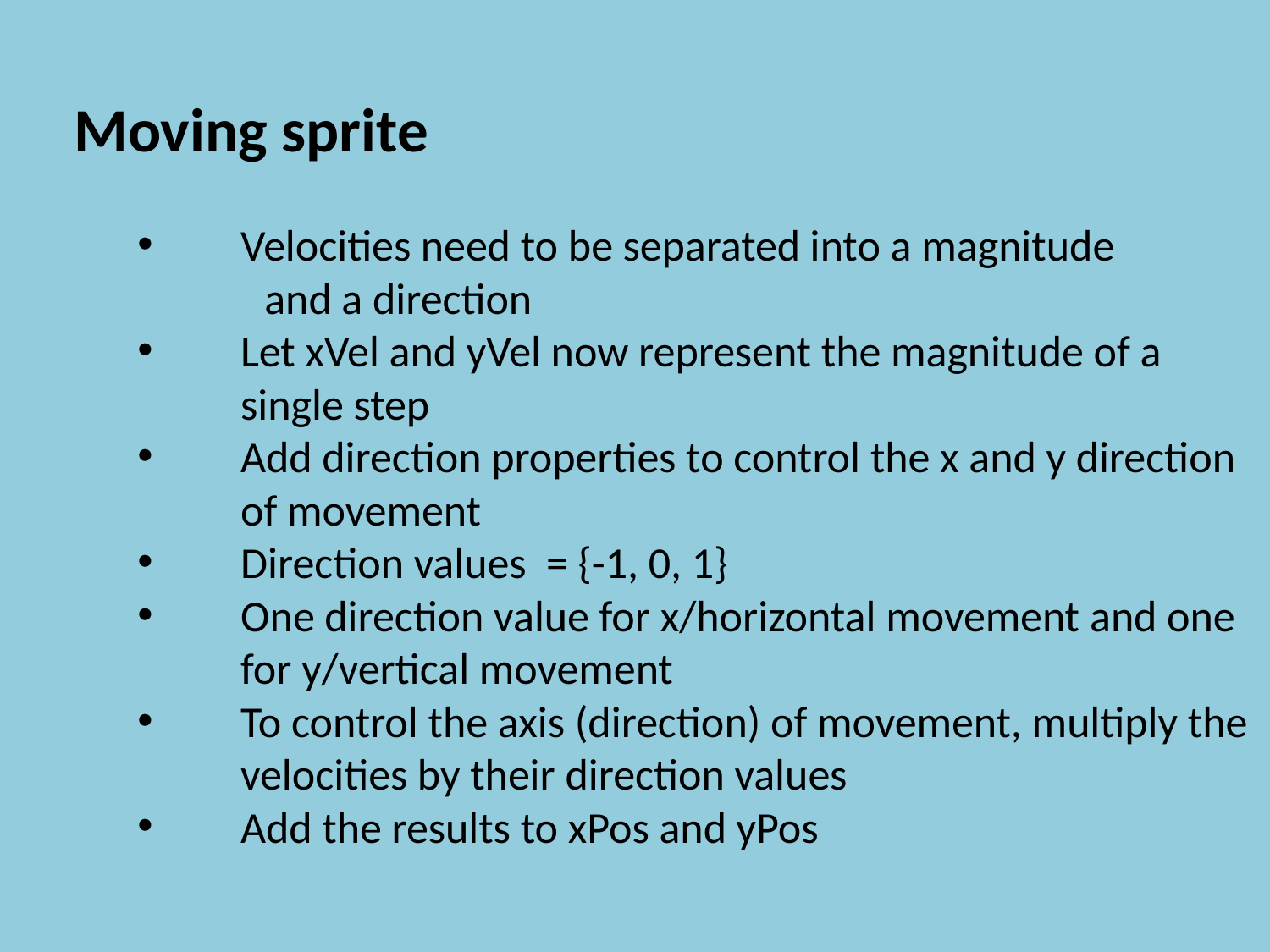

Moving sprite

Velocities need to be separated into a magnitude
	and a direction
Let xVel and yVel now represent the magnitude of a single step
Add direction properties to control the x and y direction of movement
Direction values  = {-1, 0, 1}
One direction value for x/horizontal movement and one for y/vertical movement
To control the axis (direction) of movement, multiply the velocities by their direction values
Add the results to xPos and yPos